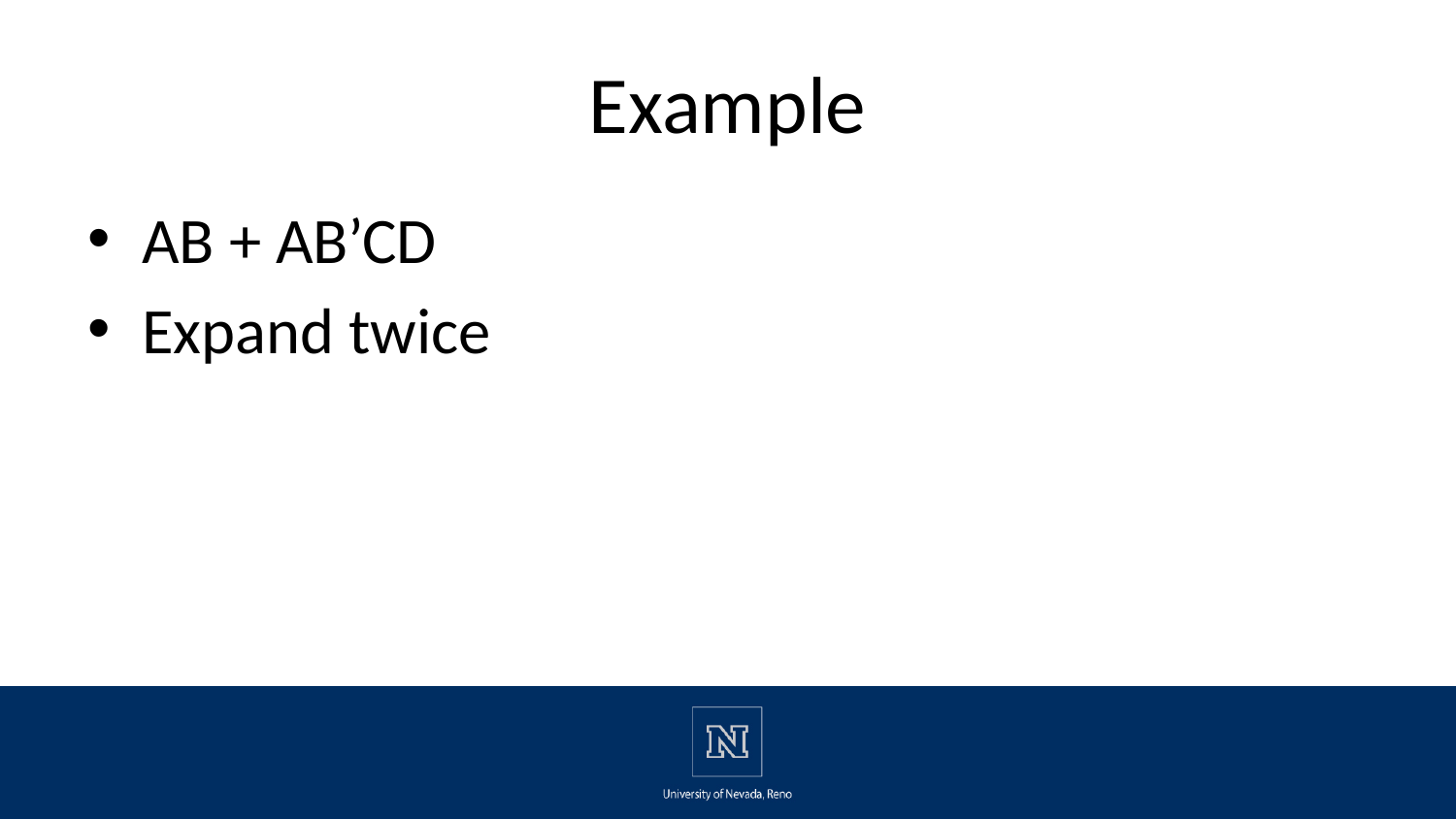

# Example
AB + AB’CD
Expand twice